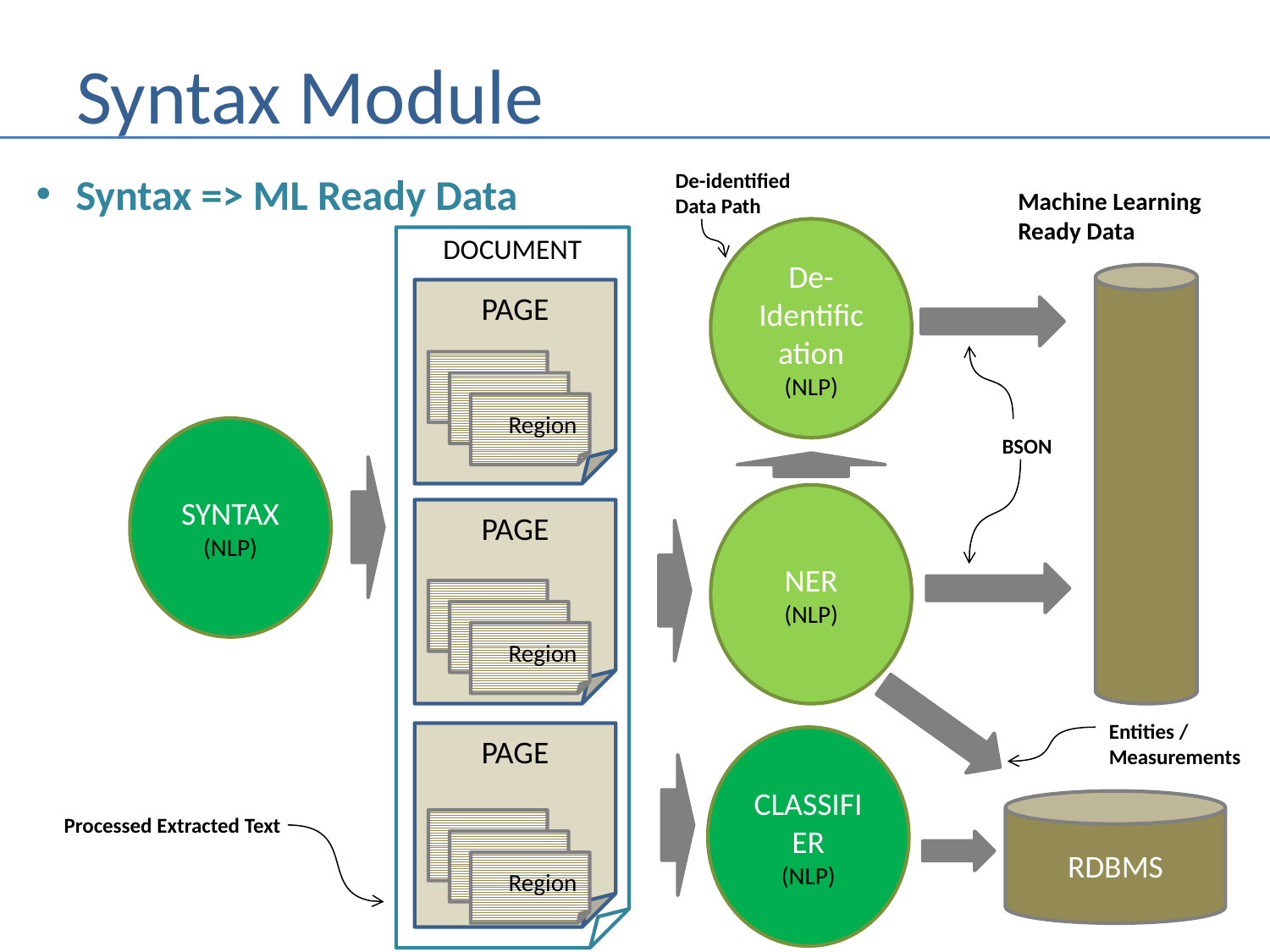

# Syntax Module
De-identified
Data Path
Syntax => ML Ready Data
Machine Learning
Ready Data
De-Identification
(NLP)
DOCUMENT

PAGE

Region
Region

Region
SYNTAX
(NLP)
BSON

NER
(NLP)
PAGE

Region
Region
Region

Entities /
Measurements
PAGE

CLASSIFIER
(NLP)

RDBMS
Processed Extracted Text
Region
Region

Region